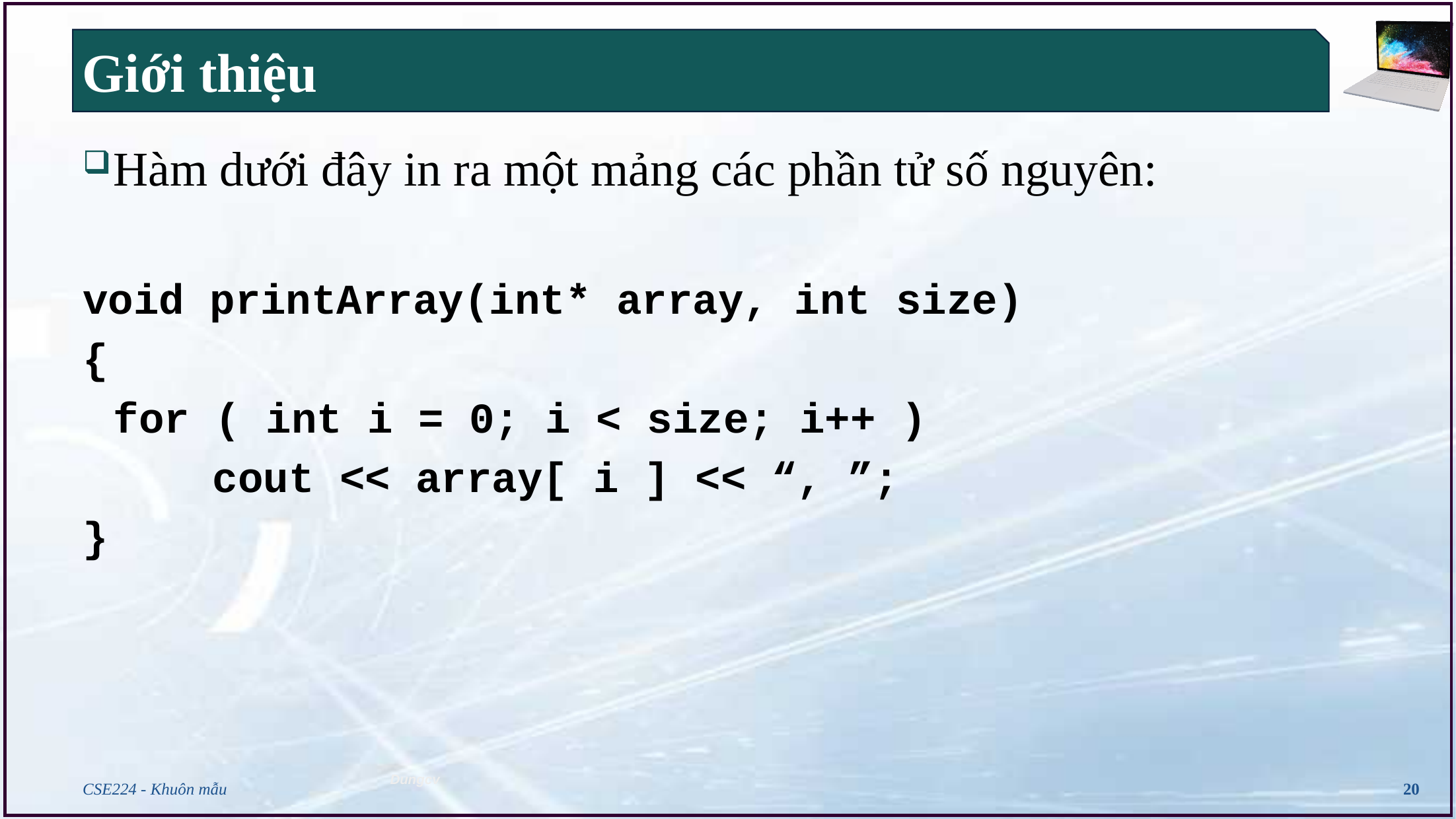

# Giới thiệu
Hàm dưới đây in ra một mảng các phần tử số nguyên:

void printArray(int* array, int size)
{
	for ( int i = 0; i < size; i++ )
		cout << array[ i ] << “, ”;
}
CSE224 - Khuôn mẫu
20